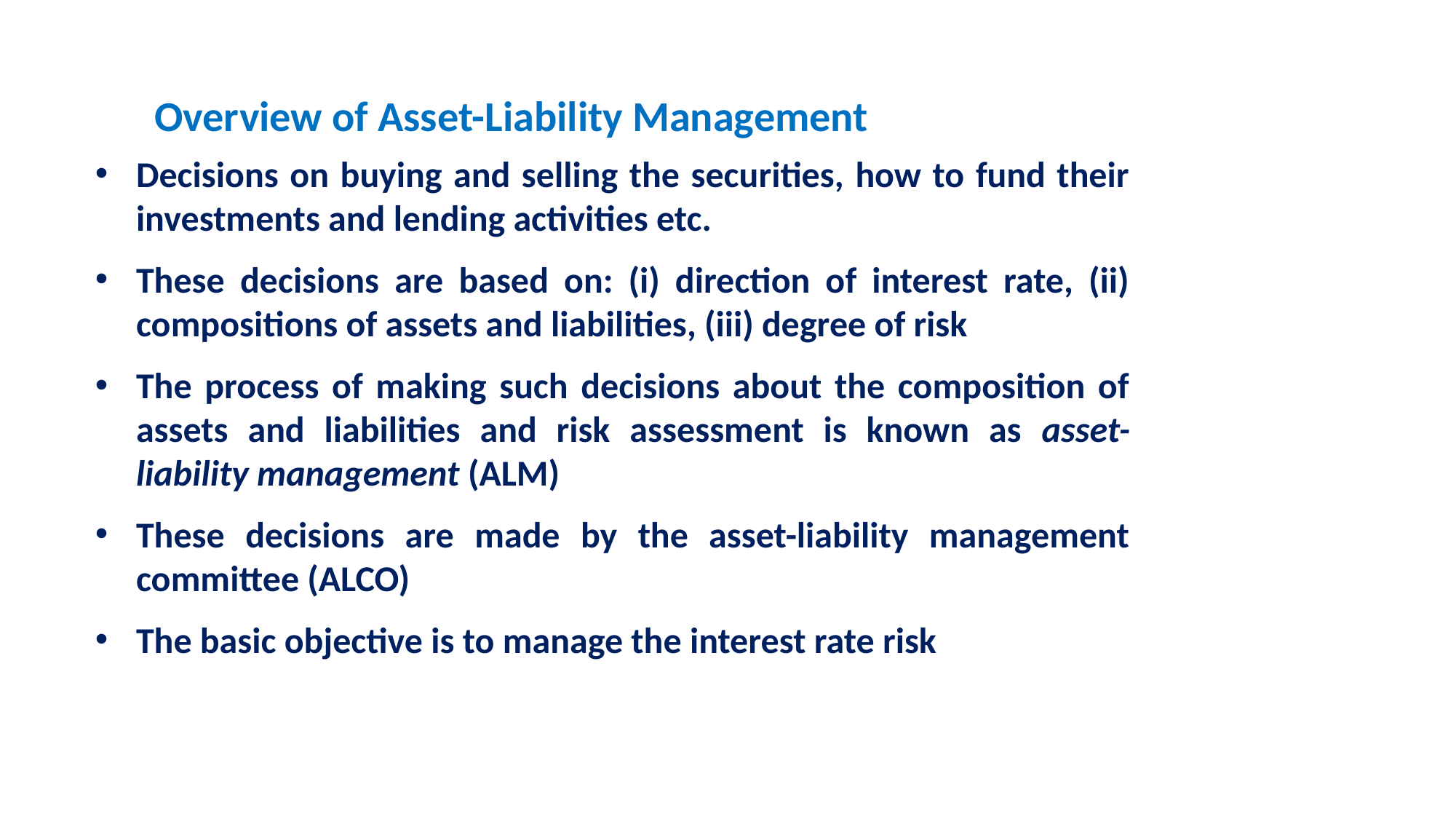

Overview of Asset-Liability Management
Decisions on buying and selling the securities, how to fund their investments and lending activities etc.
These decisions are based on: (i) direction of interest rate, (ii) compositions of assets and liabilities, (iii) degree of risk
The process of making such decisions about the composition of assets and liabilities and risk assessment is known as asset-liability management (ALM)
These decisions are made by the asset-liability management committee (ALCO)
The basic objective is to manage the interest rate risk